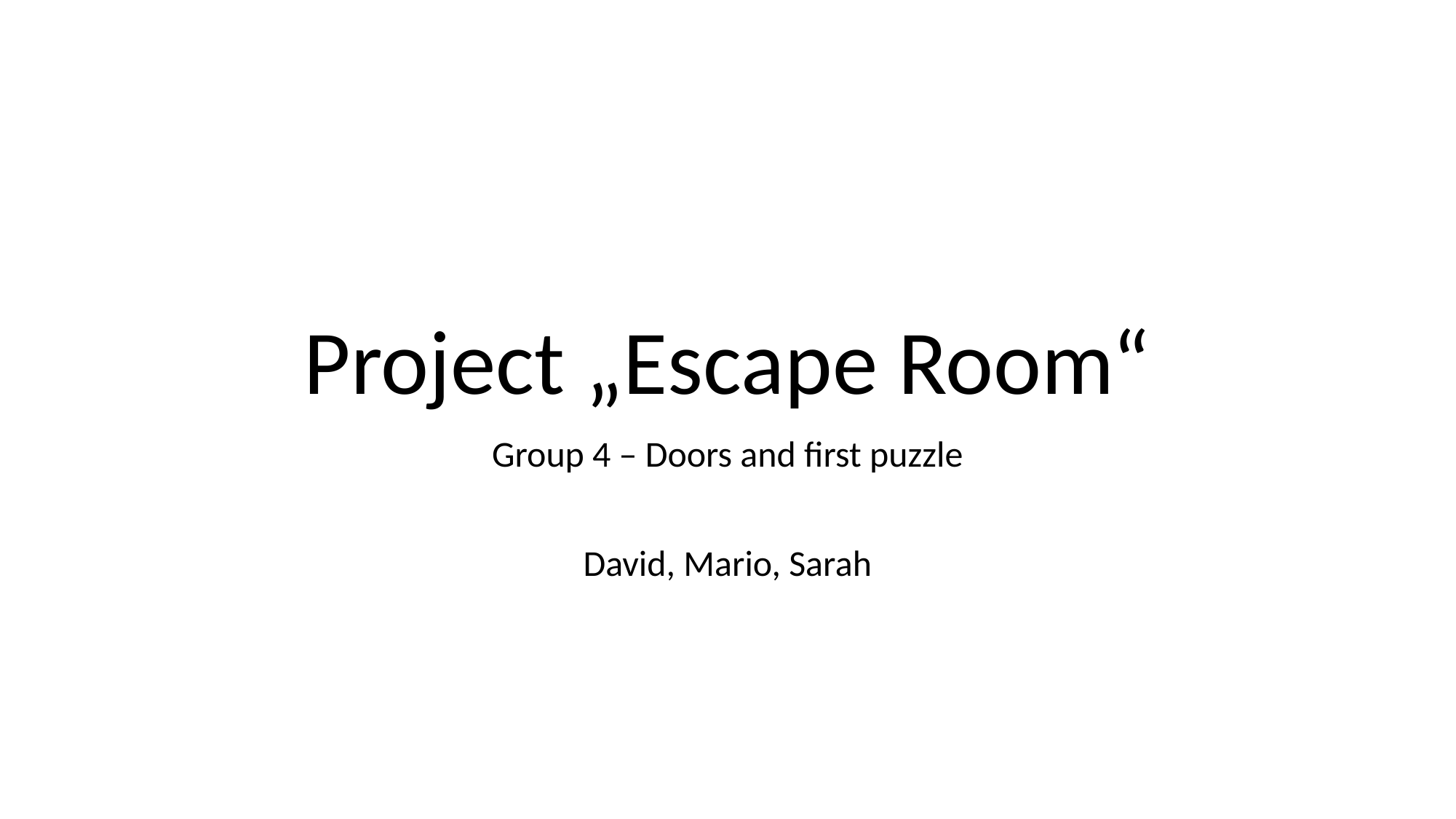

# Project „Escape Room“
Group 4 – Doors and first puzzle

David, Mario, Sarah